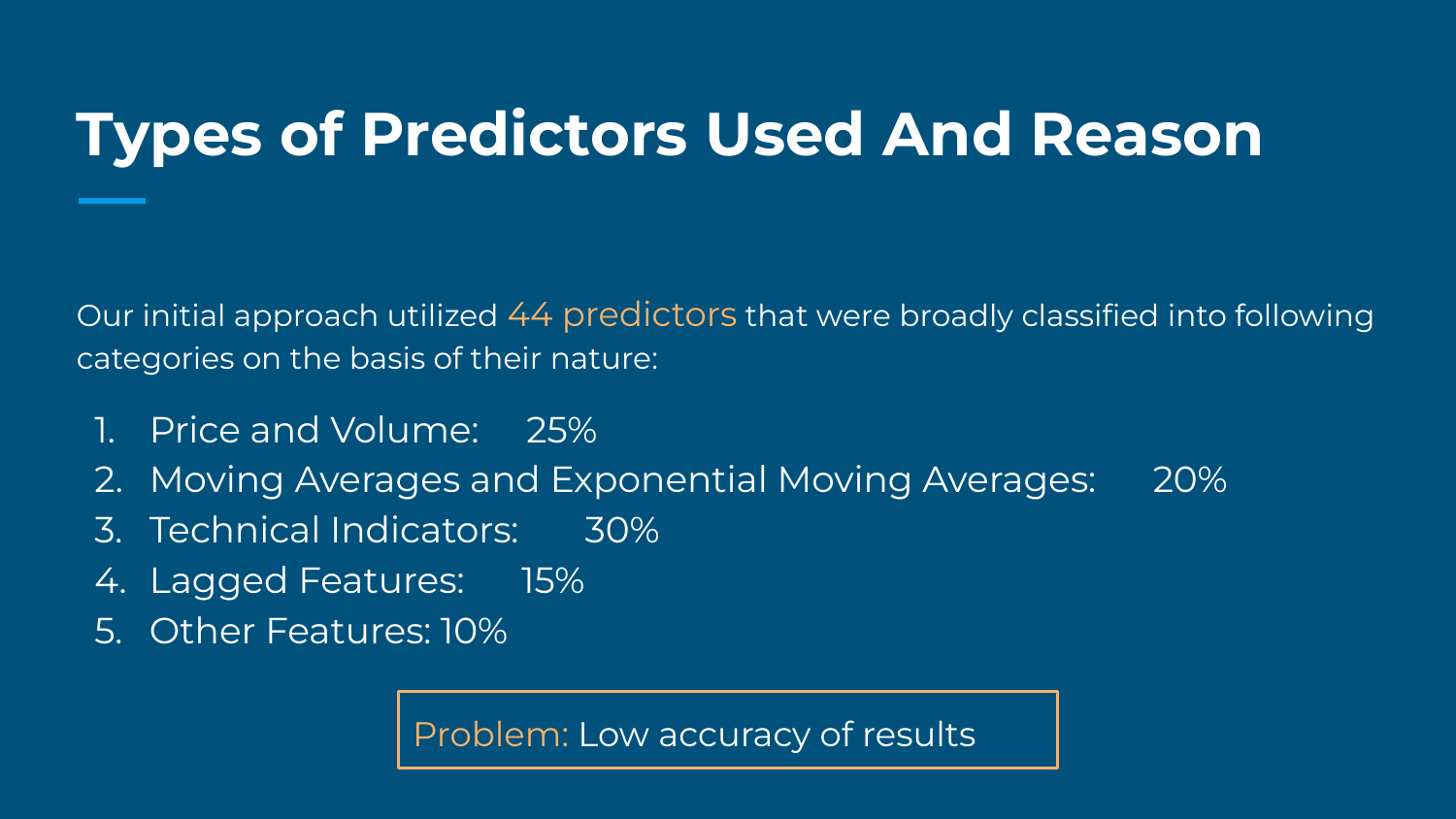

# Types of Predictors Used And Reason

Our initial approach utilized 44 predictors that were broadly classified into following categories on the basis of their nature:
Price and Volume:     25%
Moving Averages and Exponential Moving Averages:      20%
Technical Indicators:       30%
Lagged Features:      15%
Other Features:	10%
Problem: Low accuracy of results